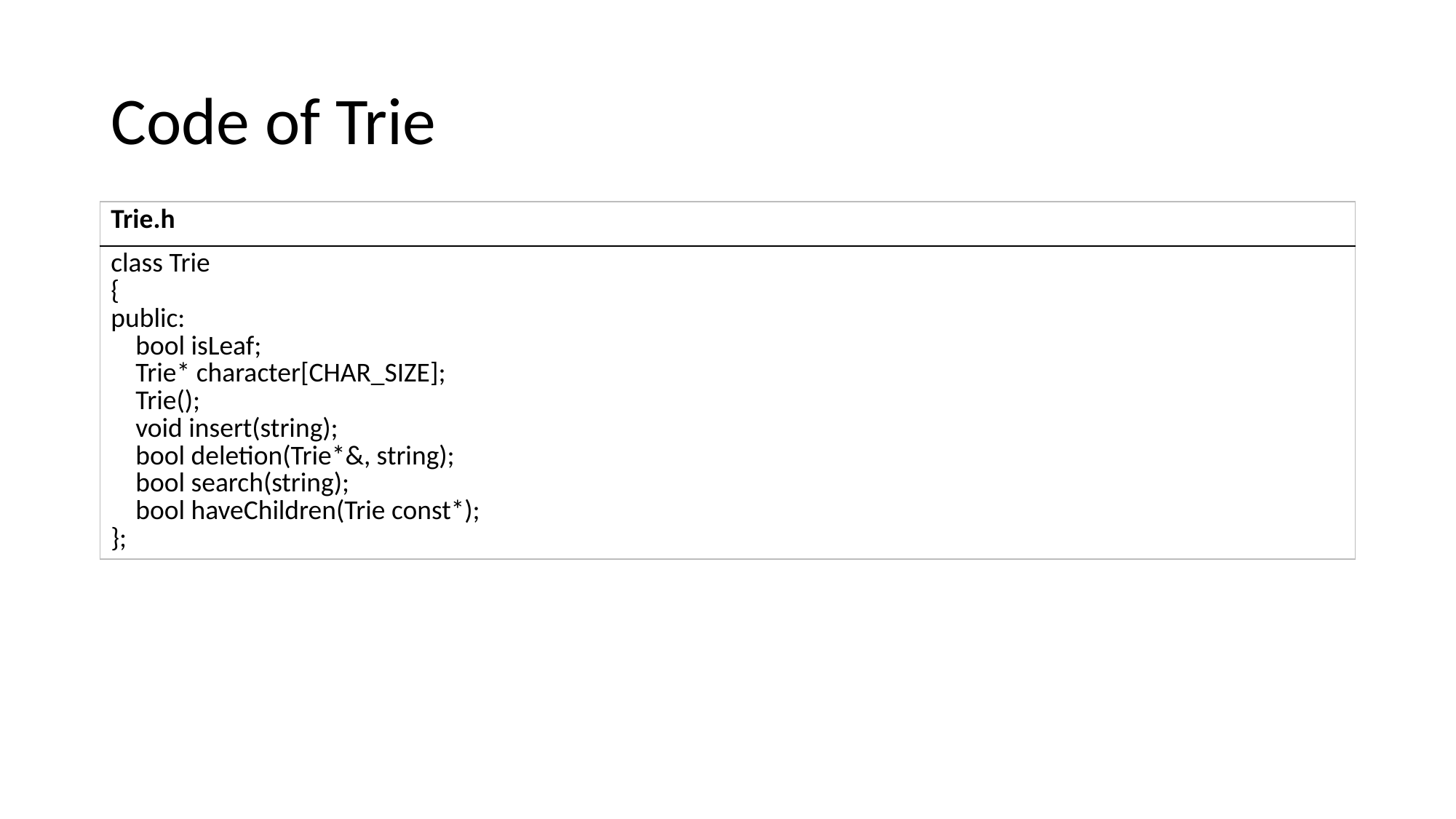

# Code of Trie
| Trie.h |
| --- |
| class Trie { public: bool isLeaf; Trie\* character[CHAR\_SIZE]; Trie(); void insert(string); bool deletion(Trie\*&, string); bool search(string); bool haveChildren(Trie const\*); }; |